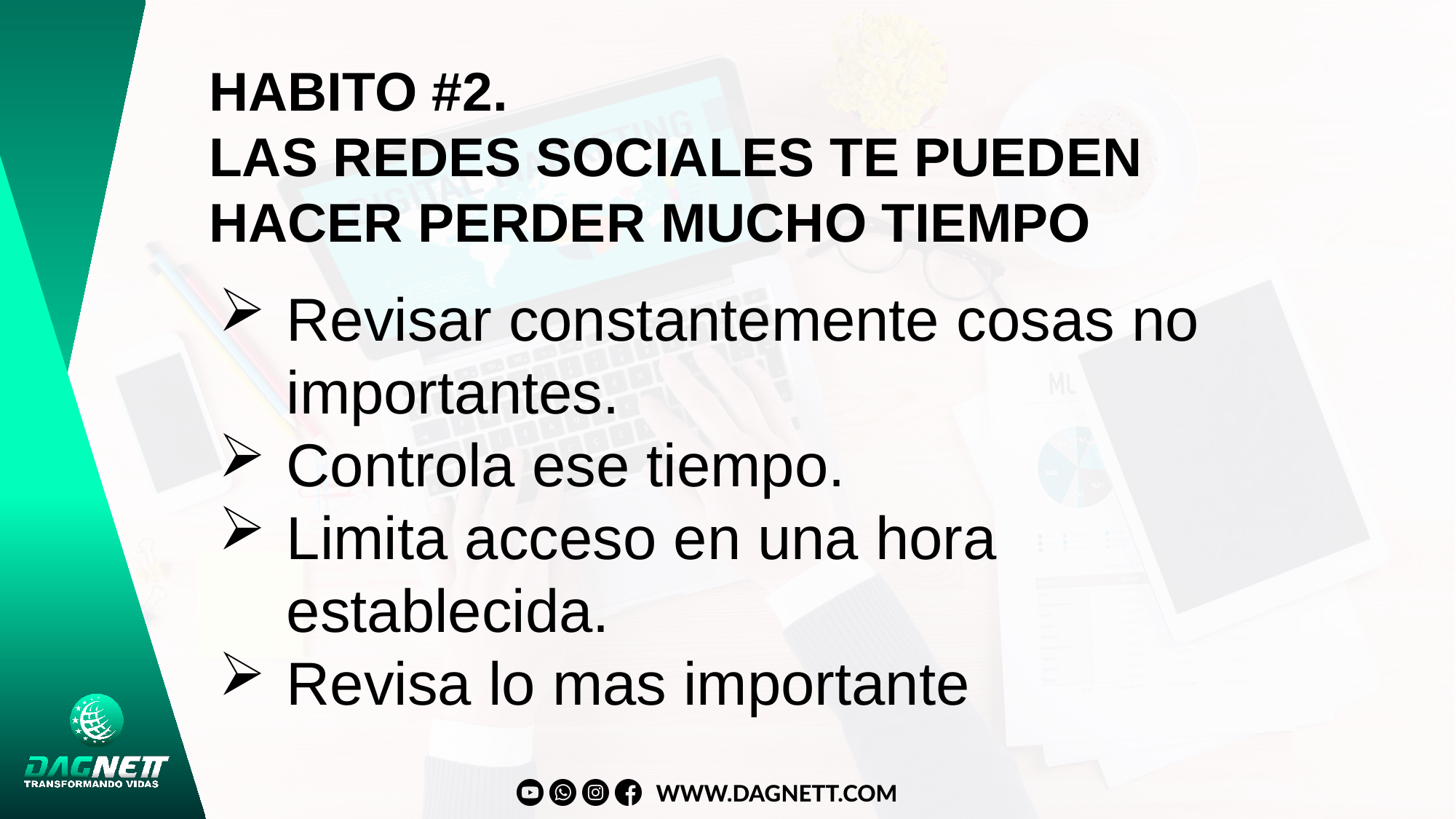

HABITO #2.
LAS REDES SOCIALES TE PUEDEN HACER PERDER MUCHO TIEMPO
Revisar constantemente cosas no importantes.
Controla ese tiempo.
Limita acceso en una hora establecida.
Revisa lo mas importante